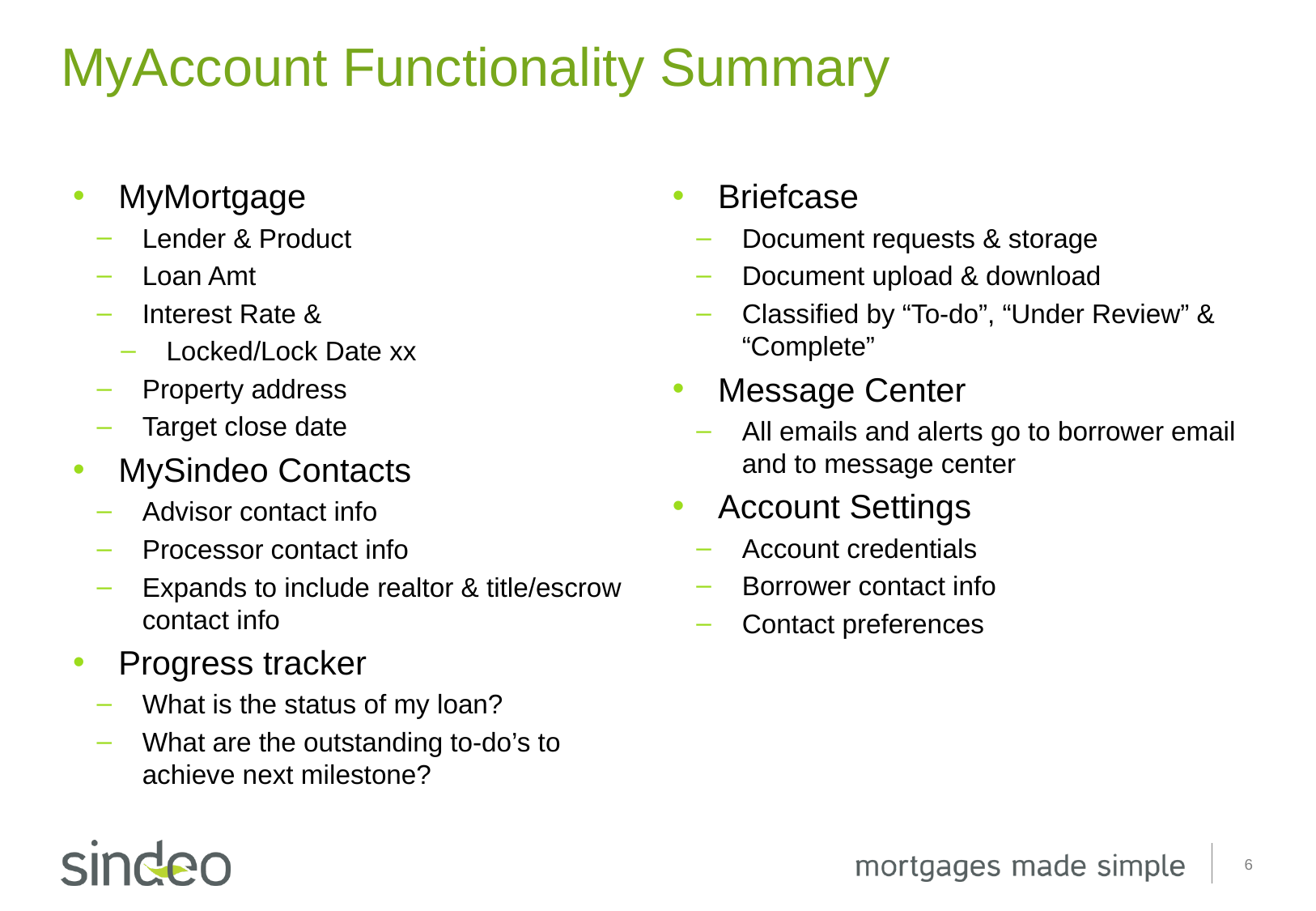

# MyAccount Functionality Summary
MyMortgage
Lender & Product
Loan Amt
Interest Rate &
Locked/Lock Date xx
Property address
Target close date
MySindeo Contacts
Advisor contact info
Processor contact info
Expands to include realtor & title/escrow contact info
Progress tracker
What is the status of my loan?
What are the outstanding to-do’s to achieve next milestone?
Briefcase
Document requests & storage
Document upload & download
Classified by “To-do”, “Under Review” & “Complete”
Message Center
All emails and alerts go to borrower email and to message center
Account Settings
Account credentials
Borrower contact info
Contact preferences